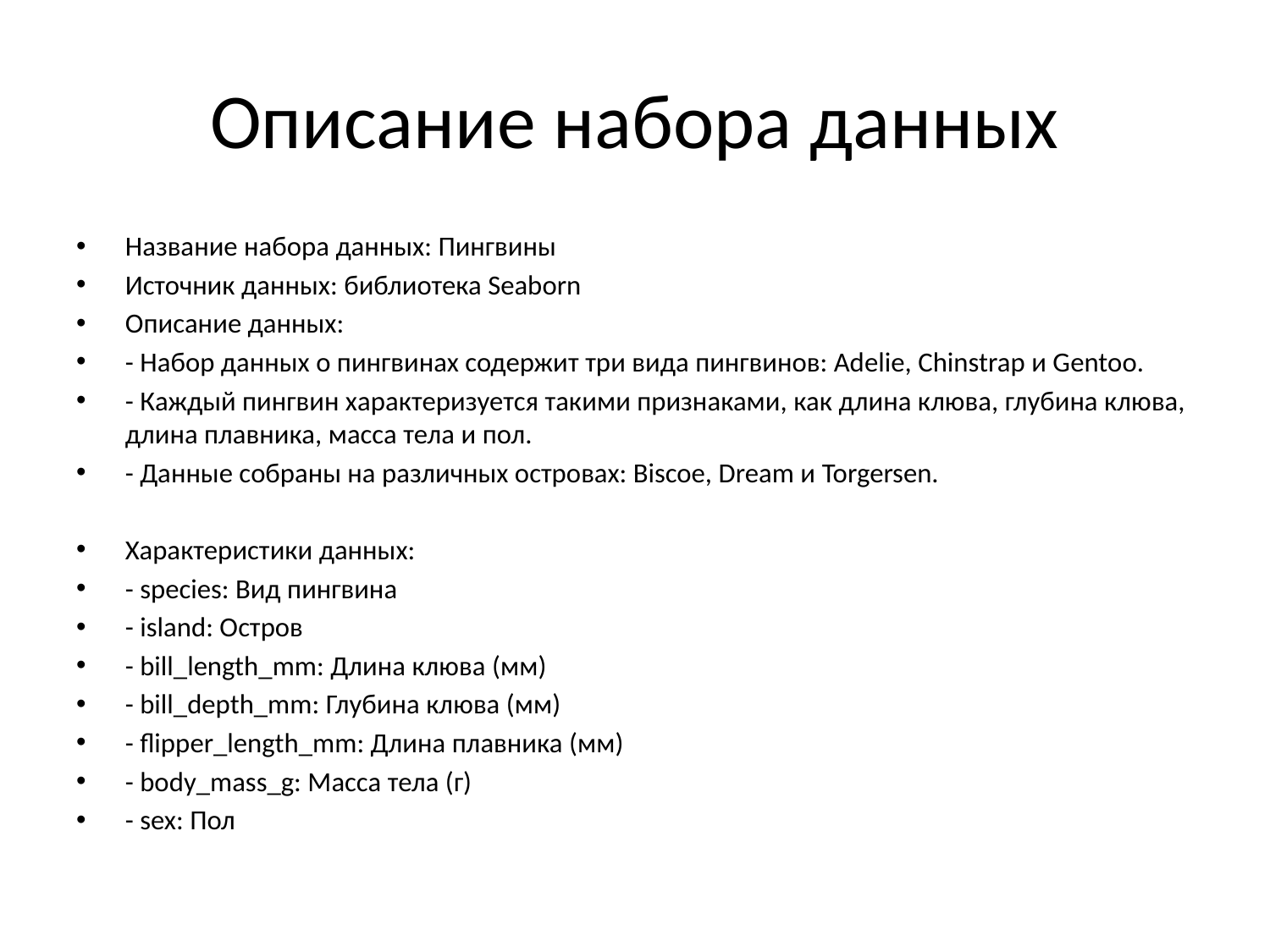

# Описание набора данных
Название набора данных: Пингвины
Источник данных: библиотека Seaborn
Описание данных:
- Набор данных о пингвинах содержит три вида пингвинов: Adelie, Chinstrap и Gentoo.
- Каждый пингвин характеризуется такими признаками, как длина клюва, глубина клюва, длина плавника, масса тела и пол.
- Данные собраны на различных островах: Biscoe, Dream и Torgersen.

Характеристики данных:
- species: Вид пингвина
- island: Остров
- bill_length_mm: Длина клюва (мм)
- bill_depth_mm: Глубина клюва (мм)
- flipper_length_mm: Длина плавника (мм)
- body_mass_g: Масса тела (г)
- sex: Пол